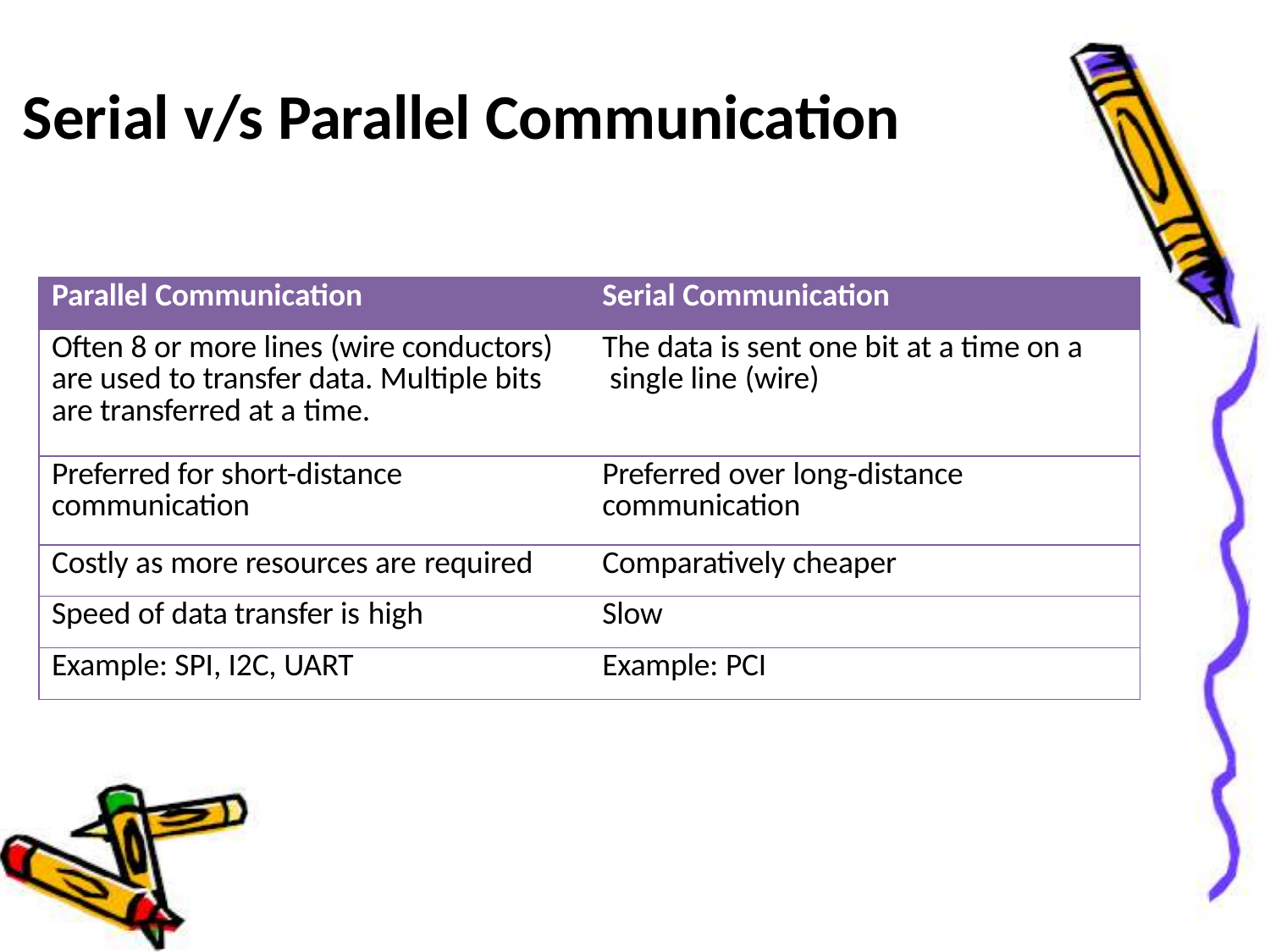

# Serial v/s Parallel Communication
| Parallel Communication | Serial Communication |
| --- | --- |
| Often 8 or more lines (wire conductors) are used to transfer data. Multiple bits are transferred at a time. | The data is sent one bit at a time on a single line (wire) |
| Preferred for short-distance communication | Preferred over long-distance communication |
| Costly as more resources are required | Comparatively cheaper |
| Speed of data transfer is high | Slow |
| Example: SPI, I2C, UART | Example: PCI |